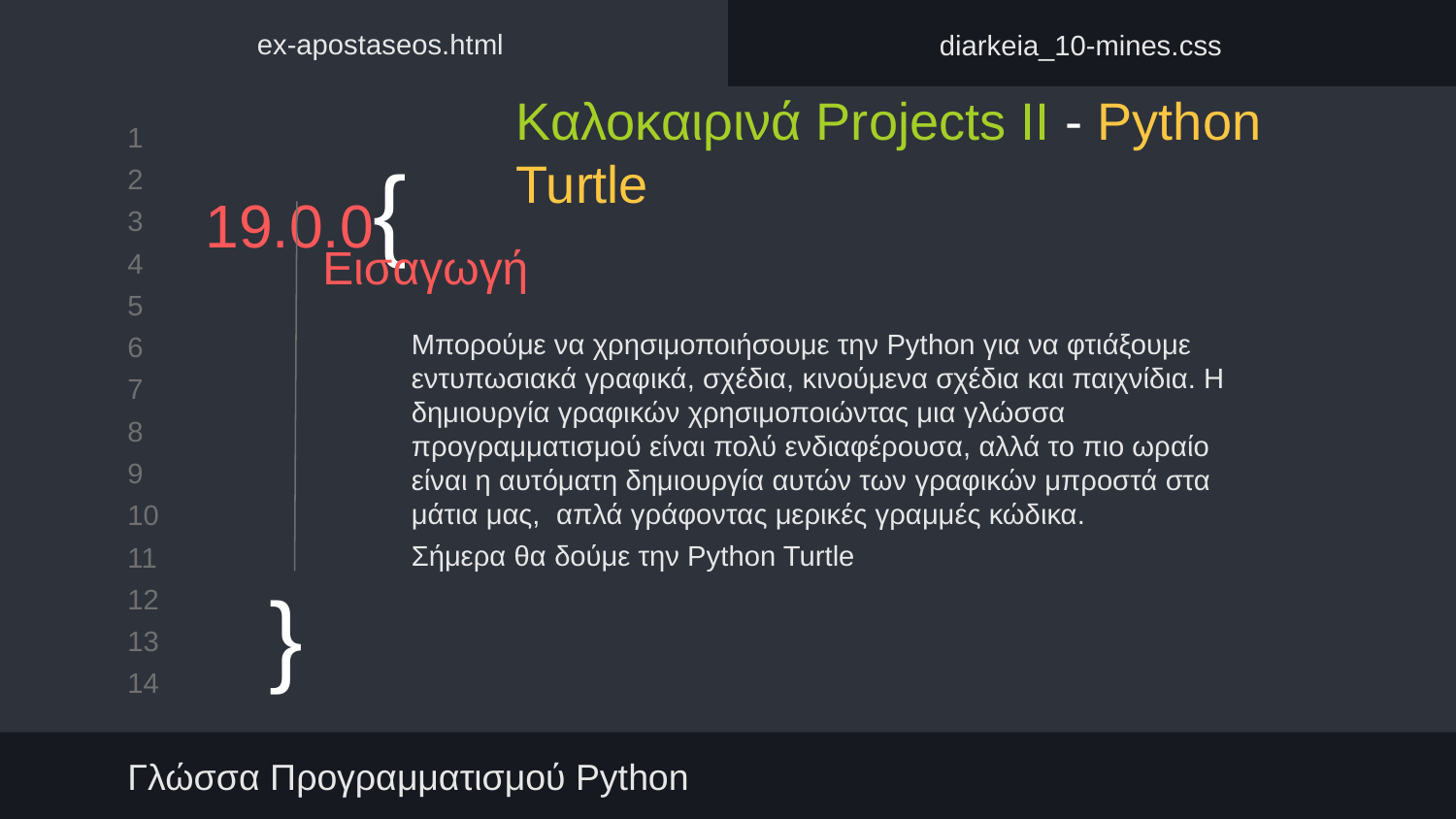

ex-apostaseos.html
diarkeia_10-mines.css
Καλοκαιρινά Projects II - Python Turtle
# 19.0.0{
Εισαγωγή
Μπορούμε να χρησιμοποιήσουμε την Python για να φτιάξουμε εντυπωσιακά γραφικά, σχέδια, κινούμενα σχέδια και παιχνίδια. Η δημιουργία γραφικών χρησιμοποιώντας μια γλώσσα προγραμματισμού είναι πολύ ενδιαφέρουσα, αλλά το πιο ωραίο είναι η αυτόματη δημιουργία αυτών των γραφικών μπροστά στα μάτια μας,  απλά γράφοντας μερικές γραμμές κώδικα.
Σήμερα θα δούμε την Python Turtle

}
Γλώσσα Προγραμματισμού Python